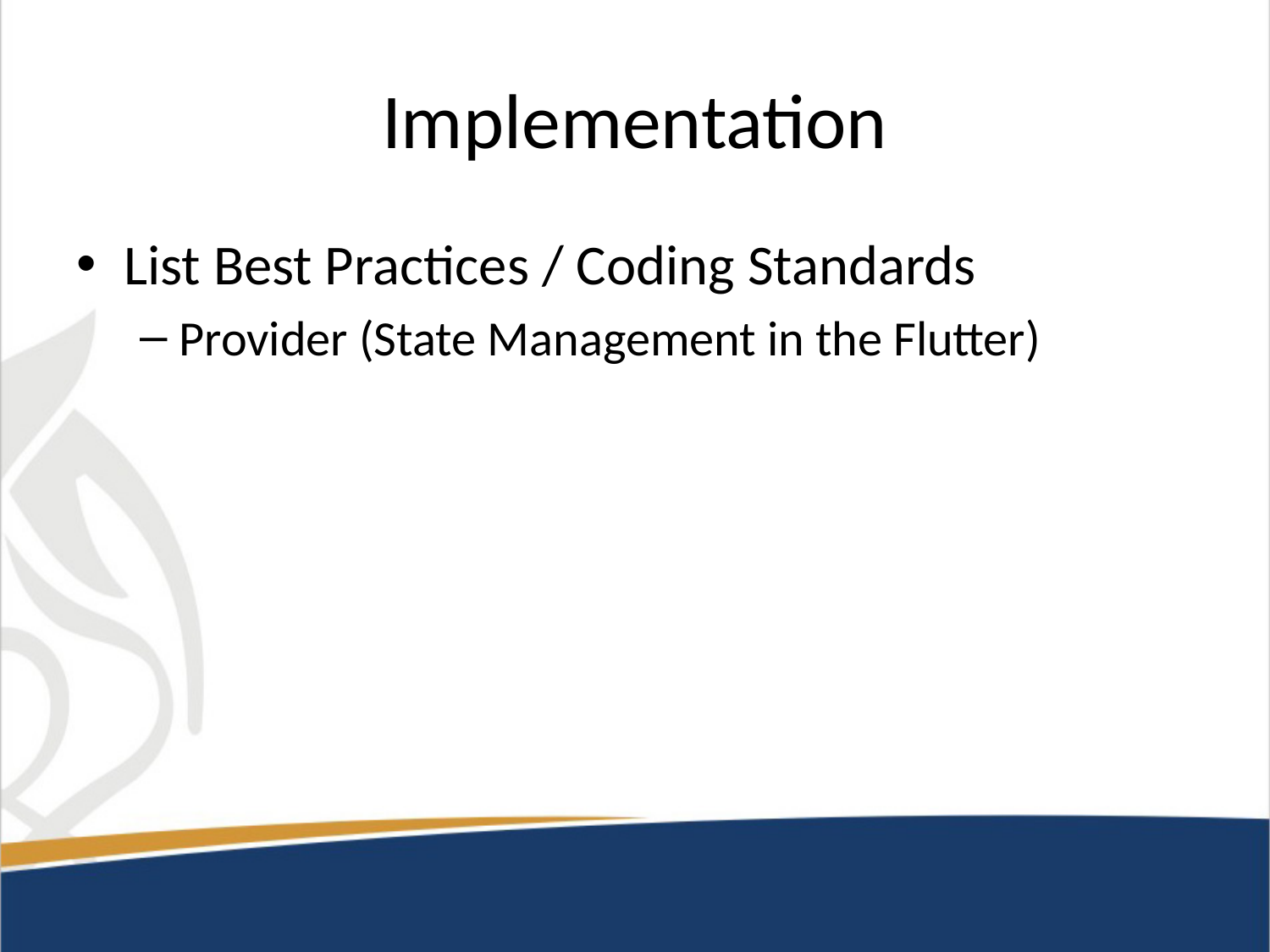

# Implementation
List Best Practices / Coding Standards
Provider (State Management in the Flutter)